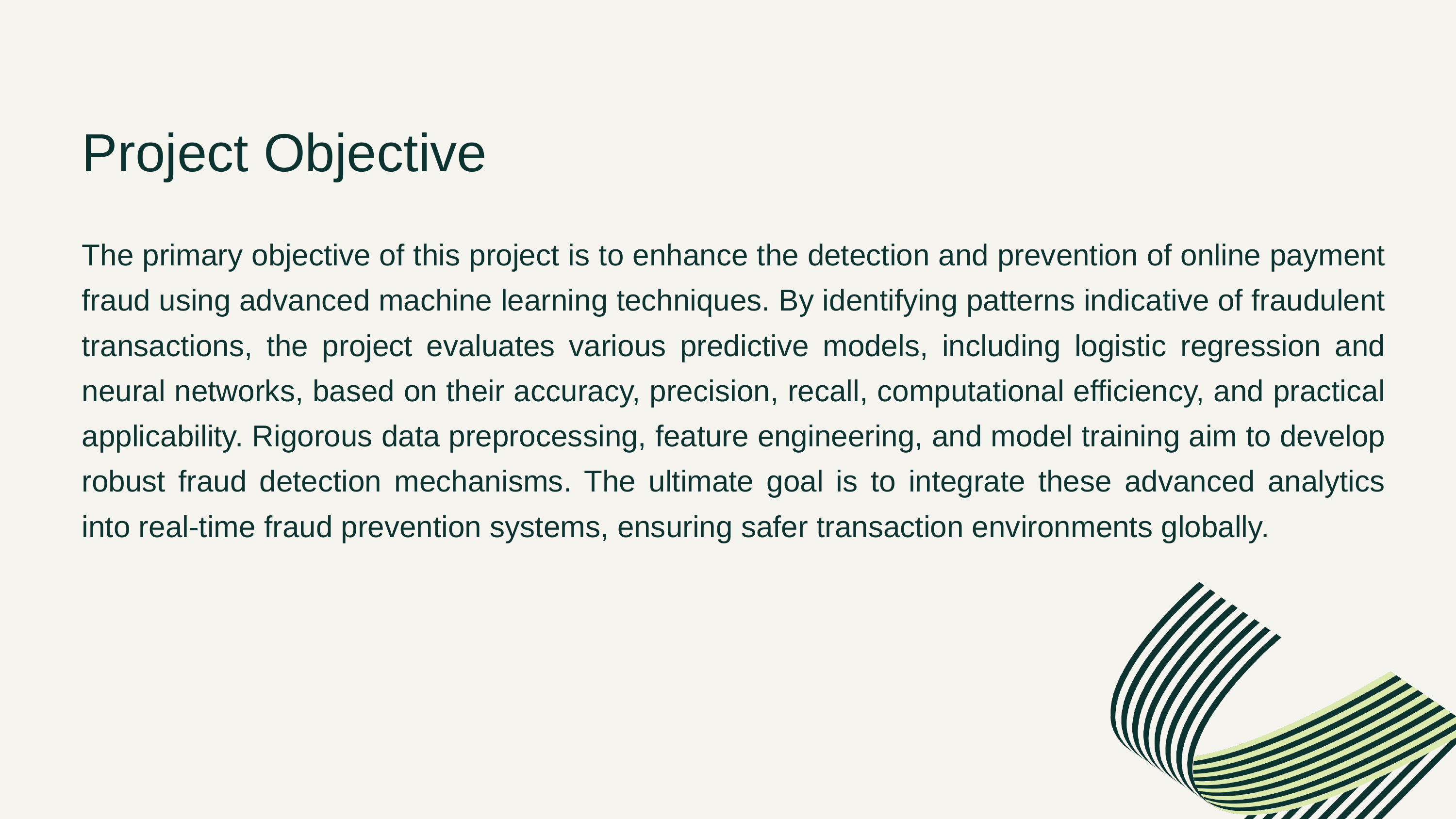

Project Objective
The primary objective of this project is to enhance the detection and prevention of online payment fraud using advanced machine learning techniques. By identifying patterns indicative of fraudulent transactions, the project evaluates various predictive models, including logistic regression and neural networks, based on their accuracy, precision, recall, computational efficiency, and practical applicability. Rigorous data preprocessing, feature engineering, and model training aim to develop robust fraud detection mechanisms. The ultimate goal is to integrate these advanced analytics into real-time fraud prevention systems, ensuring safer transaction environments globally.